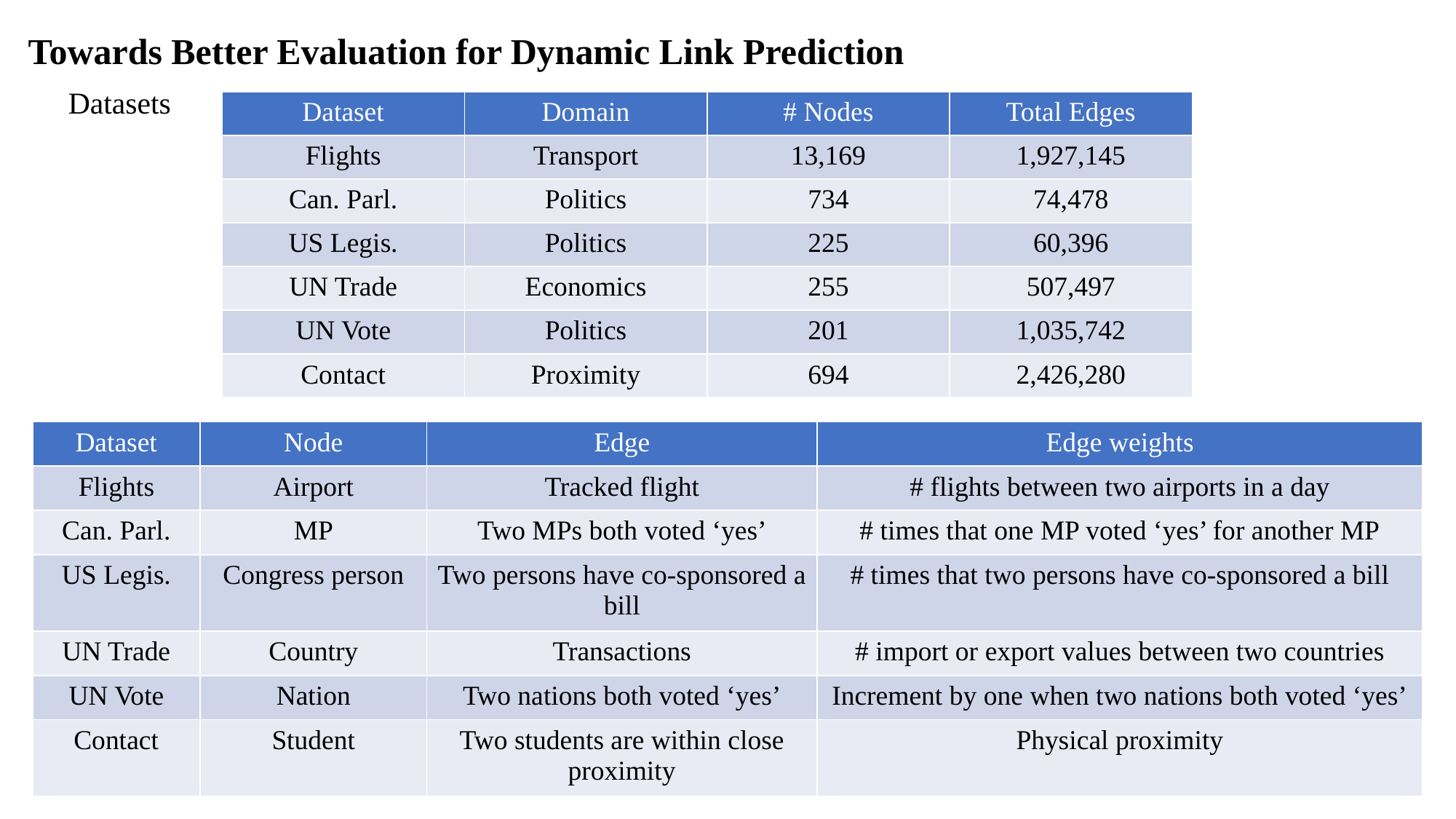

Towards Better Evaluation for Dynamic Link Prediction
Datasets
| Dataset | Domain | # Nodes | Total Edges |
| --- | --- | --- | --- |
| Flights | Transport | 13,169 | 1,927,145 |
| Can. Parl. | Politics | 734 | 74,478 |
| US Legis. | Politics | 225 | 60,396 |
| UN Trade | Economics | 255 | 507,497 |
| UN Vote | Politics | 201 | 1,035,742 |
| Contact | Proximity | 694 | 2,426,280 |
| Dataset | Node | Edge | Edge weights |
| --- | --- | --- | --- |
| Flights | Airport | Tracked flight | # flights between two airports in a day |
| Can. Parl. | MP | Two MPs both voted ‘yes’ | # times that one MP voted ‘yes’ for another MP |
| US Legis. | Congress person | Two persons have co-sponsored a bill | # times that two persons have co-sponsored a bill |
| UN Trade | Country | Transactions | # import or export values between two countries |
| UN Vote | Nation | Two nations both voted ‘yes’ | Increment by one when two nations both voted ‘yes’ |
| Contact | Student | Two students are within close proximity | Physical proximity |